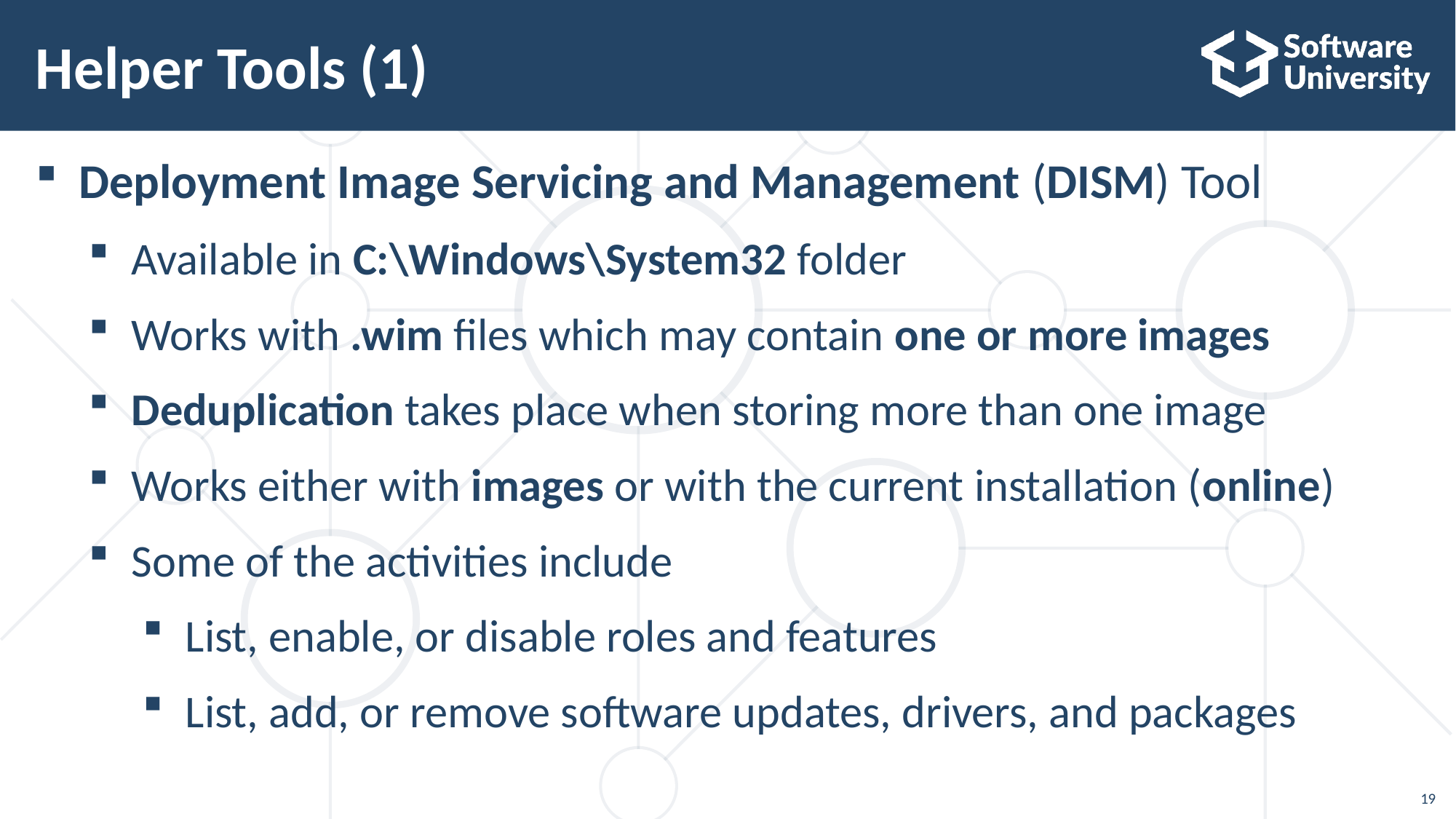

# Helper Tools (1)
Deployment Image Servicing and Management (DISM) Tool
Available in C:\Windows\System32 folder
Works with .wim files which may contain one or more images
Deduplication takes place when storing more than one image
Works either with images or with the current installation (online)
Some of the activities include
List, enable, or disable roles and features
List, add, or remove software updates, drivers, and packages
19